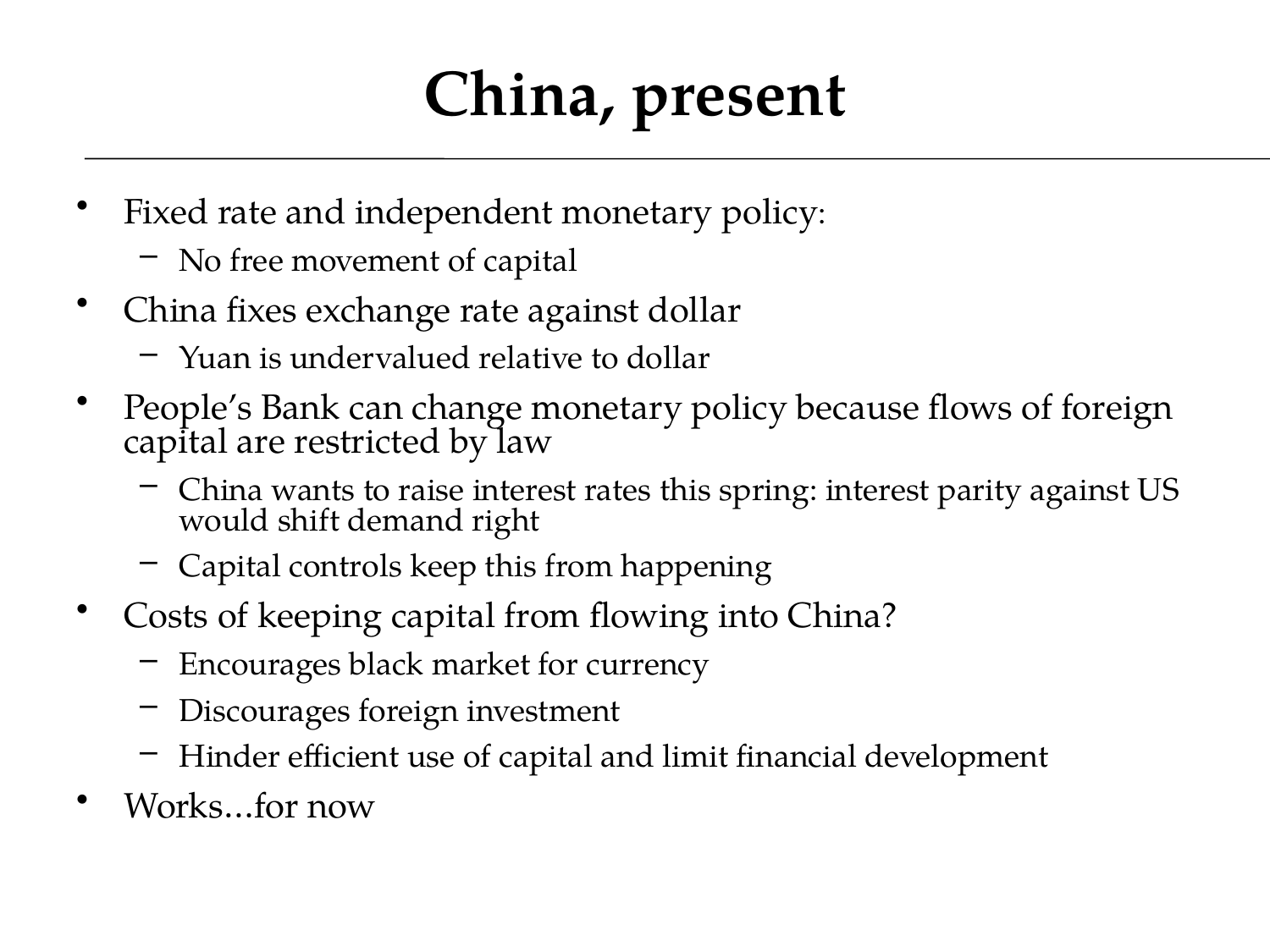

# China, present
Fixed rate and independent monetary policy:
No free movement of capital
China fixes exchange rate against dollar
Yuan is undervalued relative to dollar
People’s Bank can change monetary policy because flows of foreign capital are restricted by law
China wants to raise interest rates this spring: interest parity against US would shift demand right
Capital controls keep this from happening
Costs of keeping capital from flowing into China?
Encourages black market for currency
Discourages foreign investment
Hinder efficient use of capital and limit financial development
Works…for now